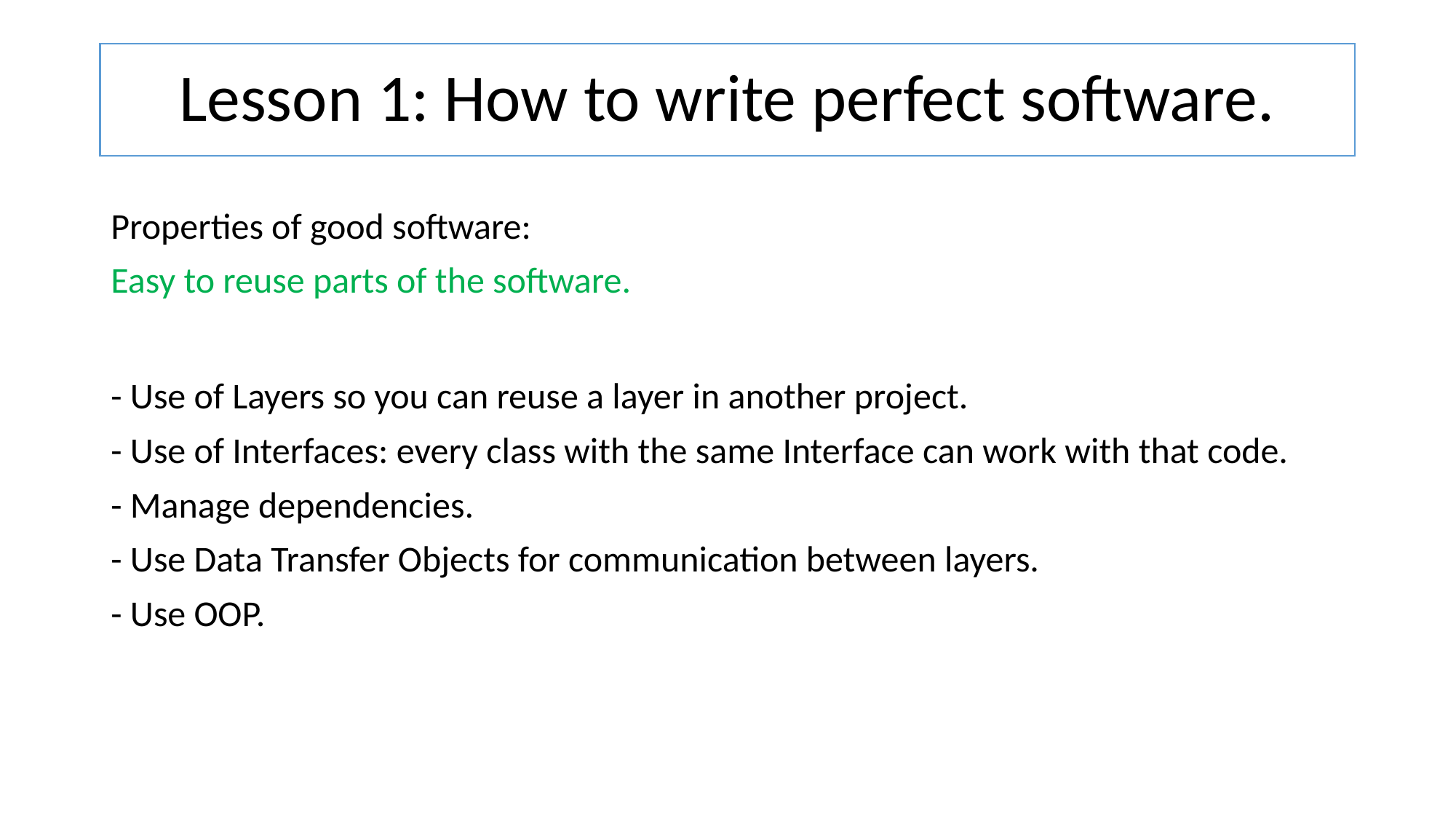

# Lesson 1: How to write perfect software.
Properties of good software:
Easy to reuse parts of the software.

- Use of Layers so you can reuse a layer in another project.
- Use of Interfaces: every class with the same Interface can work with that code.
- Manage dependencies.
- Use Data Transfer Objects for communication between layers.
- Use OOP.